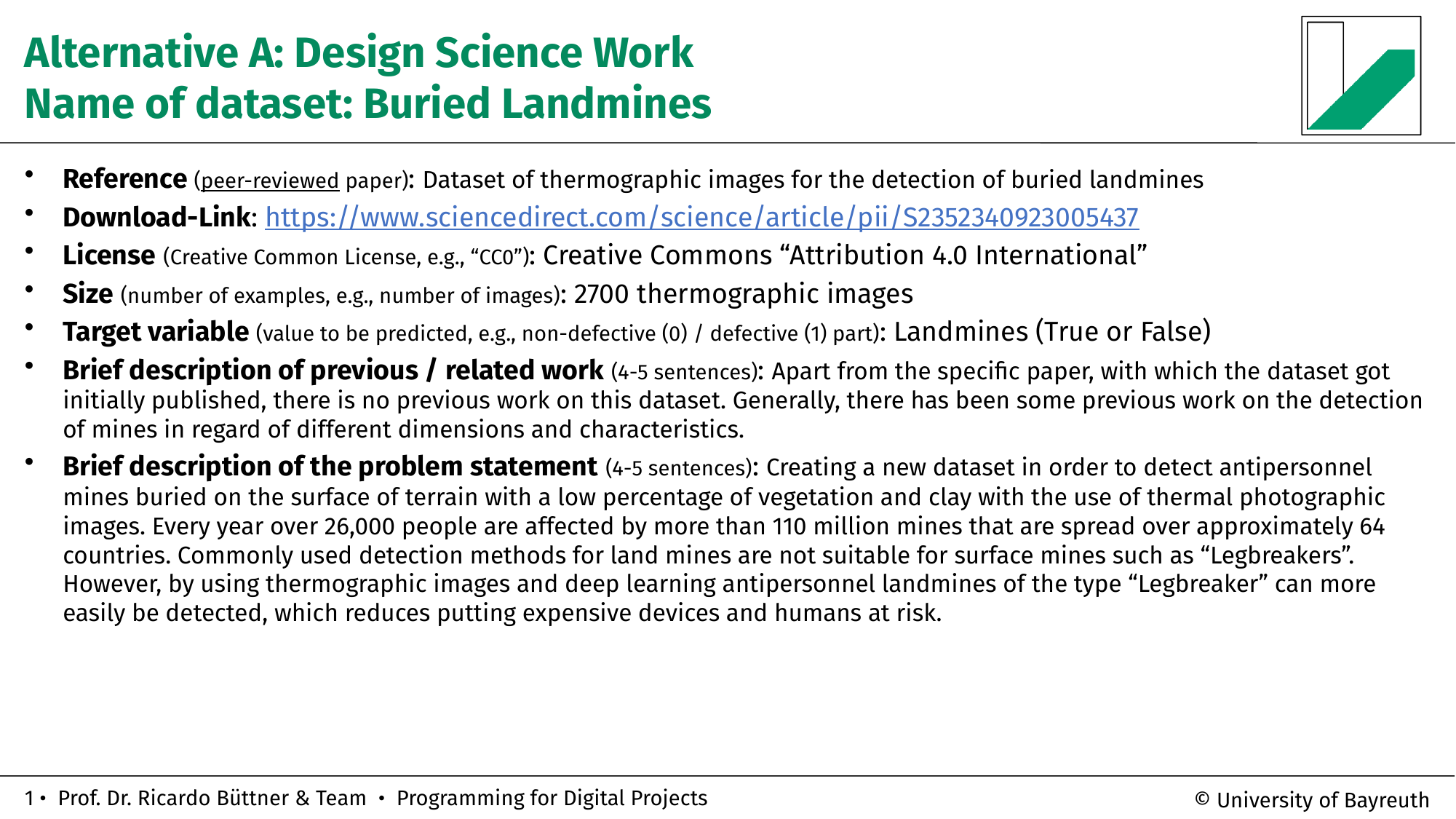

# Alternative A: Design Science Work Name of dataset: Buried Landmines
Reference (peer-reviewed paper): Dataset of thermographic images for the detection of buried landmines
Download-Link: https://www.sciencedirect.com/science/article/pii/S2352340923005437
License (Creative Common License, e.g., “CC0”): Creative Commons “Attribution 4.0 International”
Size (number of examples, e.g., number of images): 2700 thermographic images
Target variable (value to be predicted, e.g., non-defective (0) / defective (1) part): Landmines (True or False)
Brief description of previous / related work (4-5 sentences): Apart from the specific paper, with which the dataset got initially published, there is no previous work on this dataset. Generally, there has been some previous work on the detection of mines in regard of different dimensions and characteristics.
Brief description of the problem statement (4-5 sentences): Creating a new dataset in order to detect antipersonnel mines buried on the surface of terrain with a low percentage of vegetation and clay with the use of thermal photographic images. Every year over 26,000 people are affected by more than 110 million mines that are spread over approximately 64 countries. Commonly used detection methods for land mines are not suitable for surface mines such as “Legbreakers”. However, by using thermographic images and deep learning antipersonnel landmines of the type “Legbreaker” can more easily be detected, which reduces putting expensive devices and humans at risk.